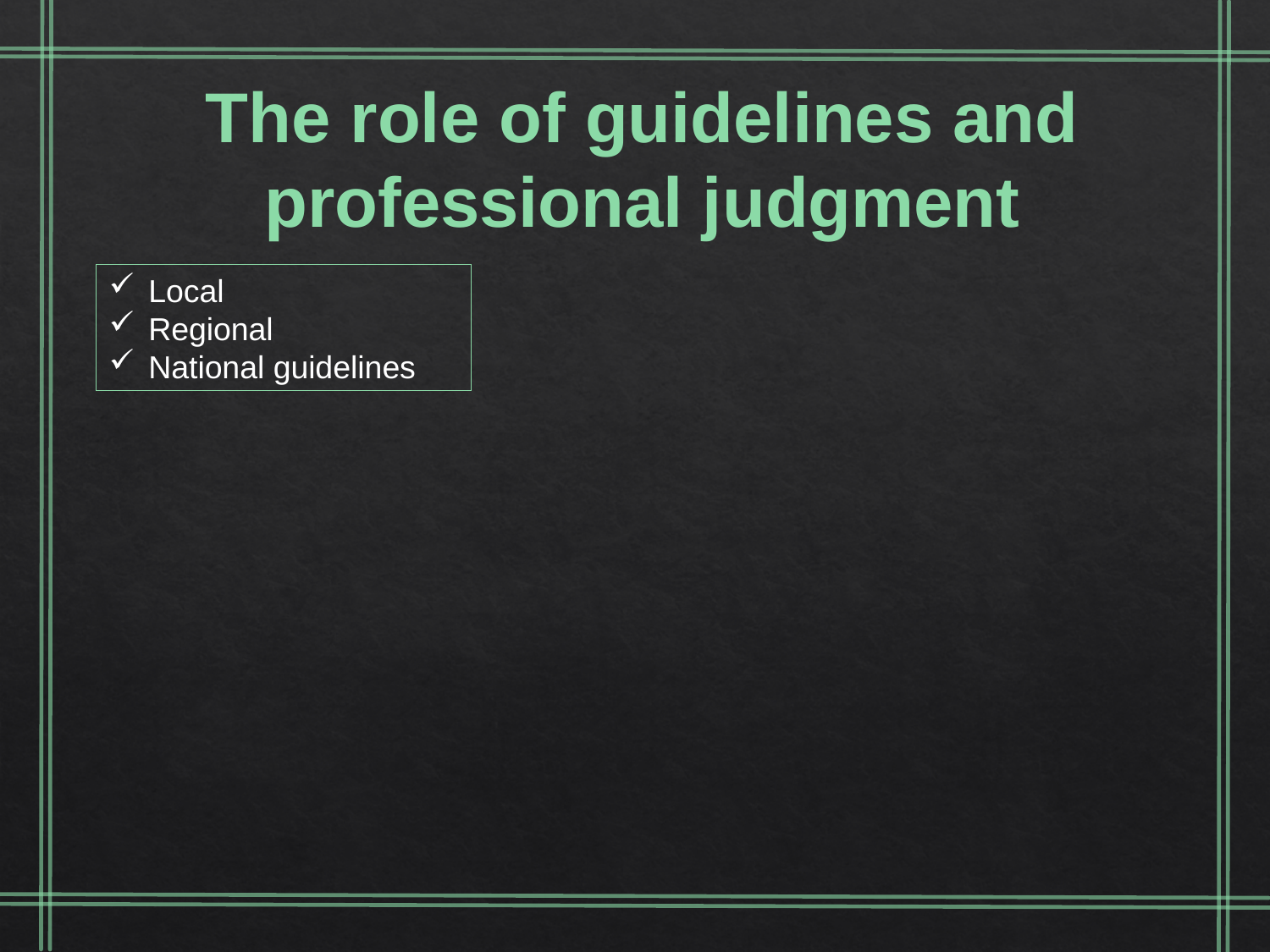

The role of guidelines and professional judgment
Local
Regional
National guidelines